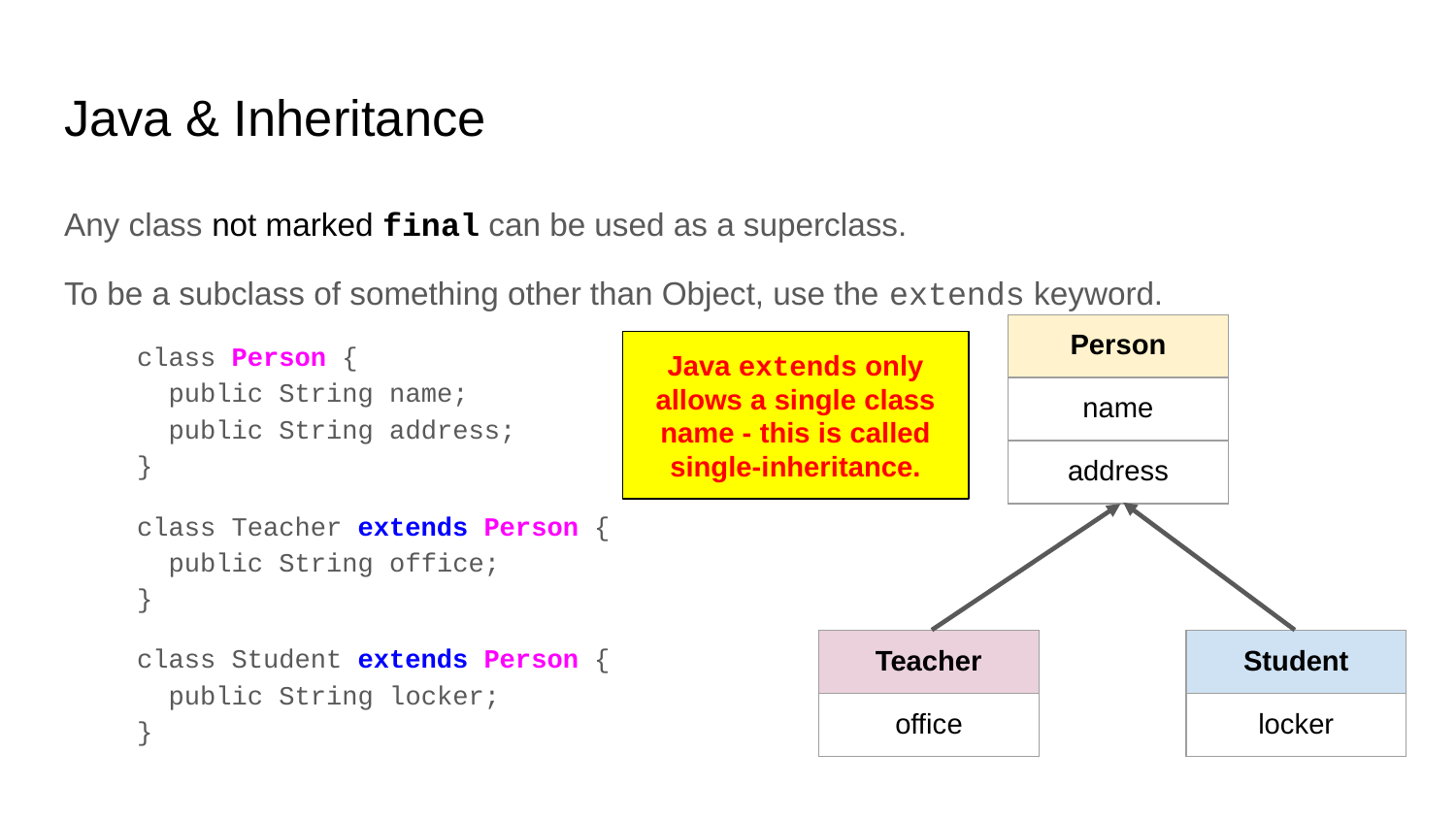

# Java & Inheritance
Any class not marked final can be used as a superclass.
To be a subclass of something other than Object, use the extends keyword.
class Person {
  public String name;
  public String address;
}
class Teacher extends Person {
  public String office;
}
class Student extends Person {
  public String locker;
}
| Person |
| --- |
| name |
| address |
Java extends only allows a single class name - this is called single-inheritance.
| Teacher |
| --- |
| office |
| Student |
| --- |
| locker |